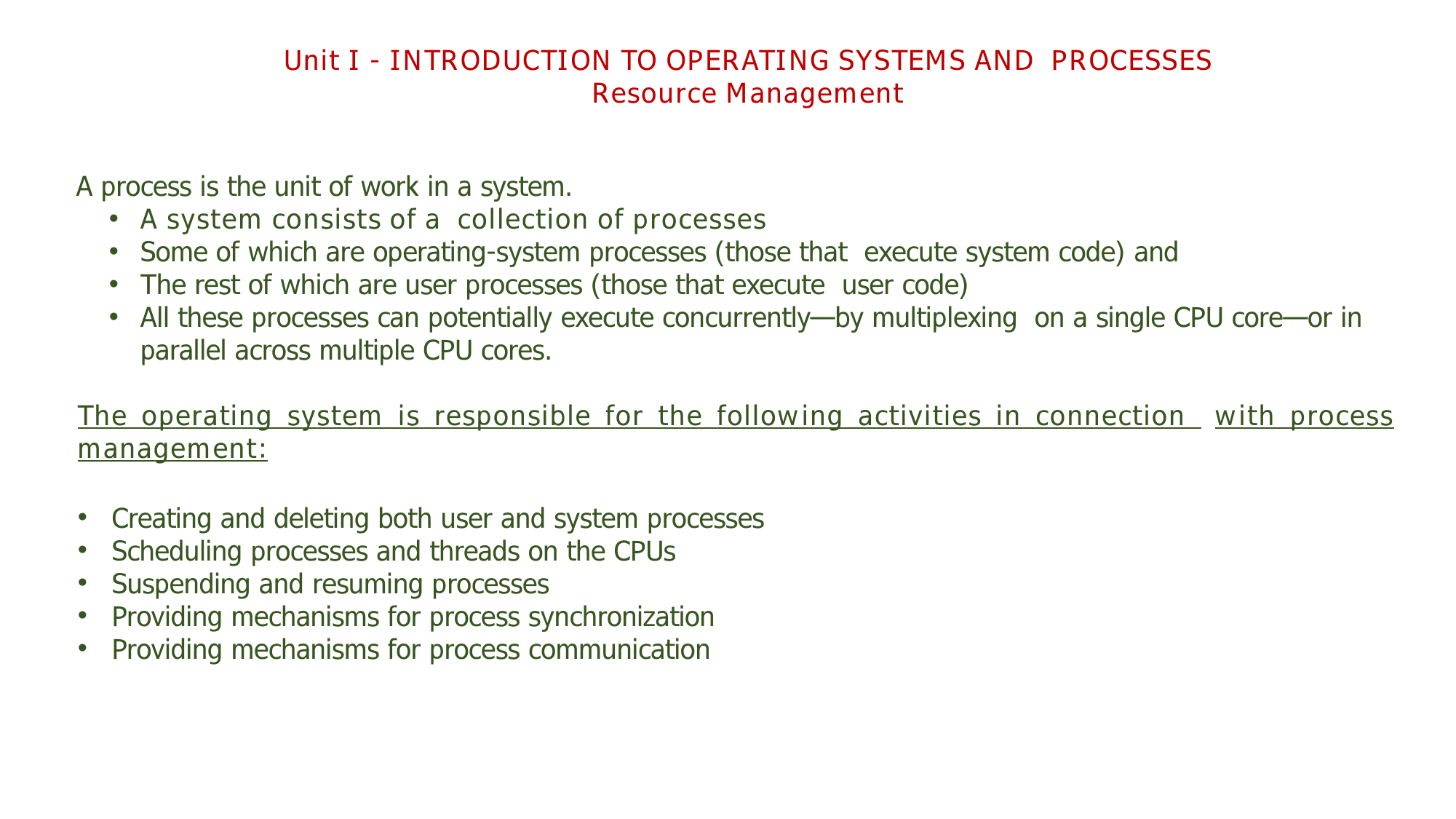

Unit I - INTRODUCTION TO OPERATING SYSTEMS AND  PROCESSES
Resource Management
A process is the unit of work in a system.
A system consists of a  collection of processes
Some of which are operating-system processes (those that  execute system code) and
The rest of which are user processes (those that execute  user code)
All these processes can potentially execute concurrently—by multiplexing  on a single CPU core—or in parallel across multiple CPU cores.

The operating system is responsible for the following activities in connection  with process management:

Creating and deleting both user and system processes
Scheduling processes and threads on the CPUs
Suspending and resuming processes
Providing mechanisms for process synchronization
Providing mechanisms for process communication